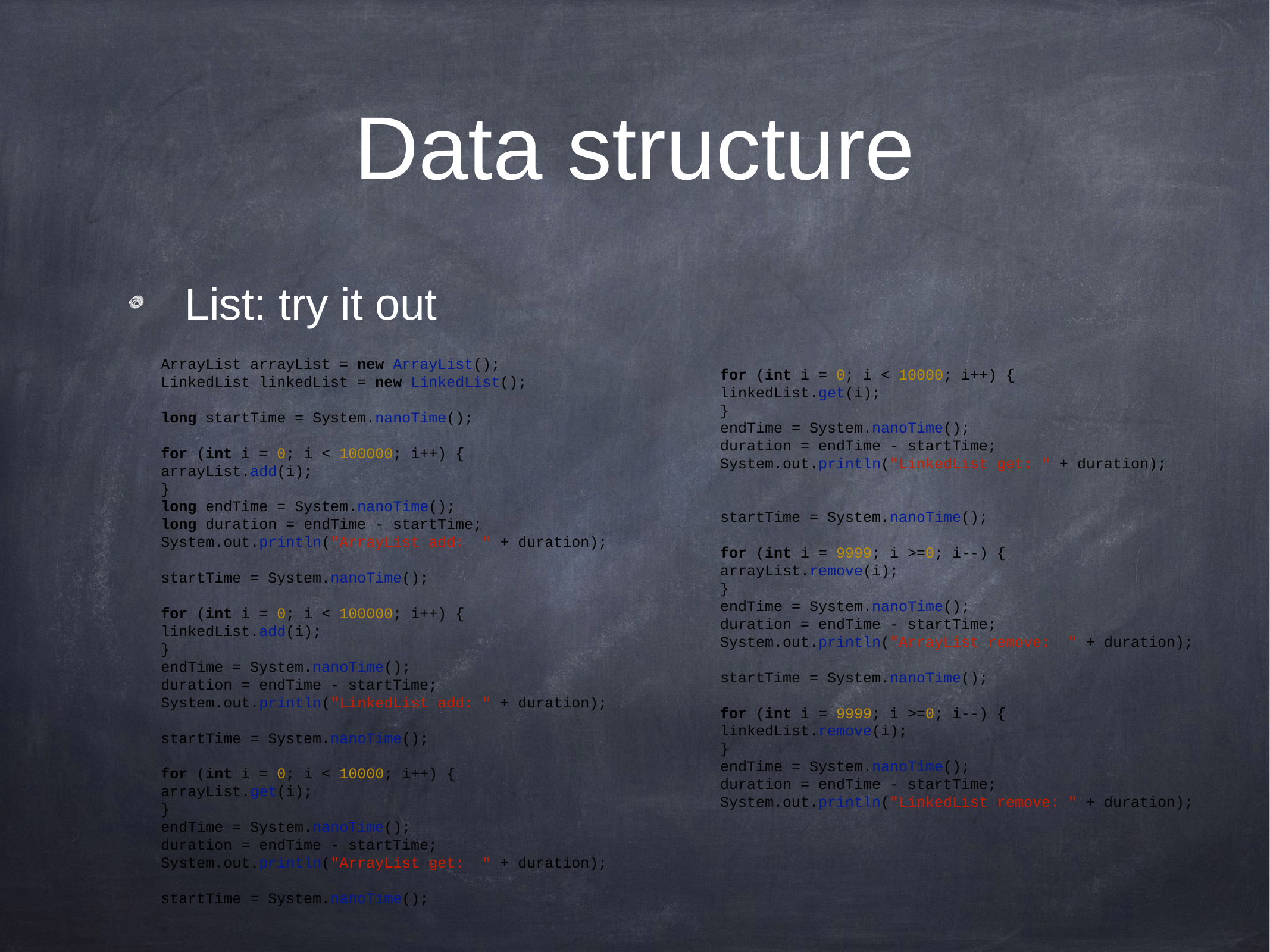

# Data structure
List: try it out
ArrayList arrayList = new ArrayList();
LinkedList linkedList = new LinkedList();

long startTime = System.nanoTime();

for (int i = 0; i < 100000; i++) {
arrayList.add(i);
}
long endTime = System.nanoTime();
long duration = endTime - startTime;
System.out.println("ArrayList add:  " + duration);

startTime = System.nanoTime();

for (int i = 0; i < 100000; i++) {
linkedList.add(i);
}
endTime = System.nanoTime();
duration = endTime - startTime;
System.out.println("LinkedList add: " + duration);

startTime = System.nanoTime();

for (int i = 0; i < 10000; i++) {
arrayList.get(i);
}
endTime = System.nanoTime();
duration = endTime - startTime;
System.out.println("ArrayList get:  " + duration);

startTime = System.nanoTime();
for (int i = 0; i < 10000; i++) {
linkedList.get(i);
}
endTime = System.nanoTime();
duration = endTime - startTime;
System.out.println("LinkedList get: " + duration);

startTime = System.nanoTime();

for (int i = 9999; i >=0; i--) {
arrayList.remove(i);
}
endTime = System.nanoTime();
duration = endTime - startTime;
System.out.println("ArrayList remove:  " + duration);

startTime = System.nanoTime();

for (int i = 9999; i >=0; i--) {
linkedList.remove(i);
}
endTime = System.nanoTime();
duration = endTime - startTime;
System.out.println("LinkedList remove: " + duration);